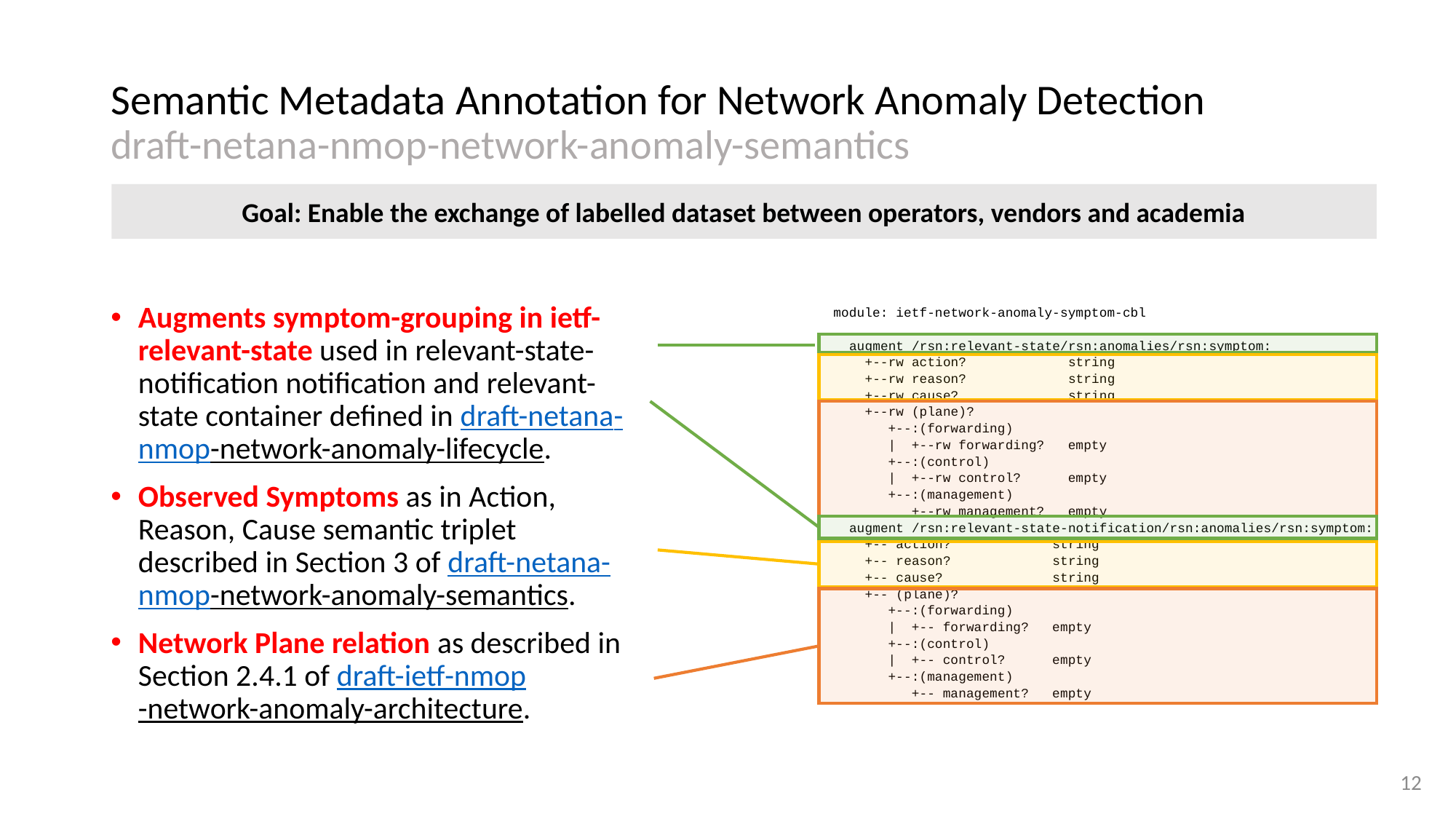

# Semantic Metadata Annotation for Network Anomaly Detection draft-netana-nmop-network-anomaly-semantics
Goal: Enable the exchange of labelled dataset between operators, vendors and academia
Augments symptom-grouping in ietf-relevant-state used in relevant-state-notification notification and relevant-state container defined in draft-netana-nmop-network-anomaly-lifecycle.
Observed Symptoms as in Action, Reason, Cause semantic triplet described in Section 3 of draft-netana-nmop-network-anomaly-semantics.
Network Plane relation as described in Section 2.4.1 of draft-ietf-nmop-network-anomaly-architecture.
module: ietf-network-anomaly-symptom-cbl

  augment /rsn:relevant-state/rsn:anomalies/rsn:symptom:
    +--rw action?             string
    +--rw reason?             string
    +--rw cause?              string
    +--rw (plane)?
       +--:(forwarding)
       |  +--rw forwarding?   empty
       +--:(control)
       |  +--rw control?      empty
       +--:(management)
          +--rw management?   empty
  augment /rsn:relevant-state-notification/rsn:anomalies/rsn:symptom:
    +-- action?             string
    +-- reason?             string
    +-- cause?              string
    +-- (plane)?
       +--:(forwarding)
       |  +-- forwarding?   empty
       +--:(control)
       |  +-- control?      empty
       +--:(management)
          +-- management?   empty

12